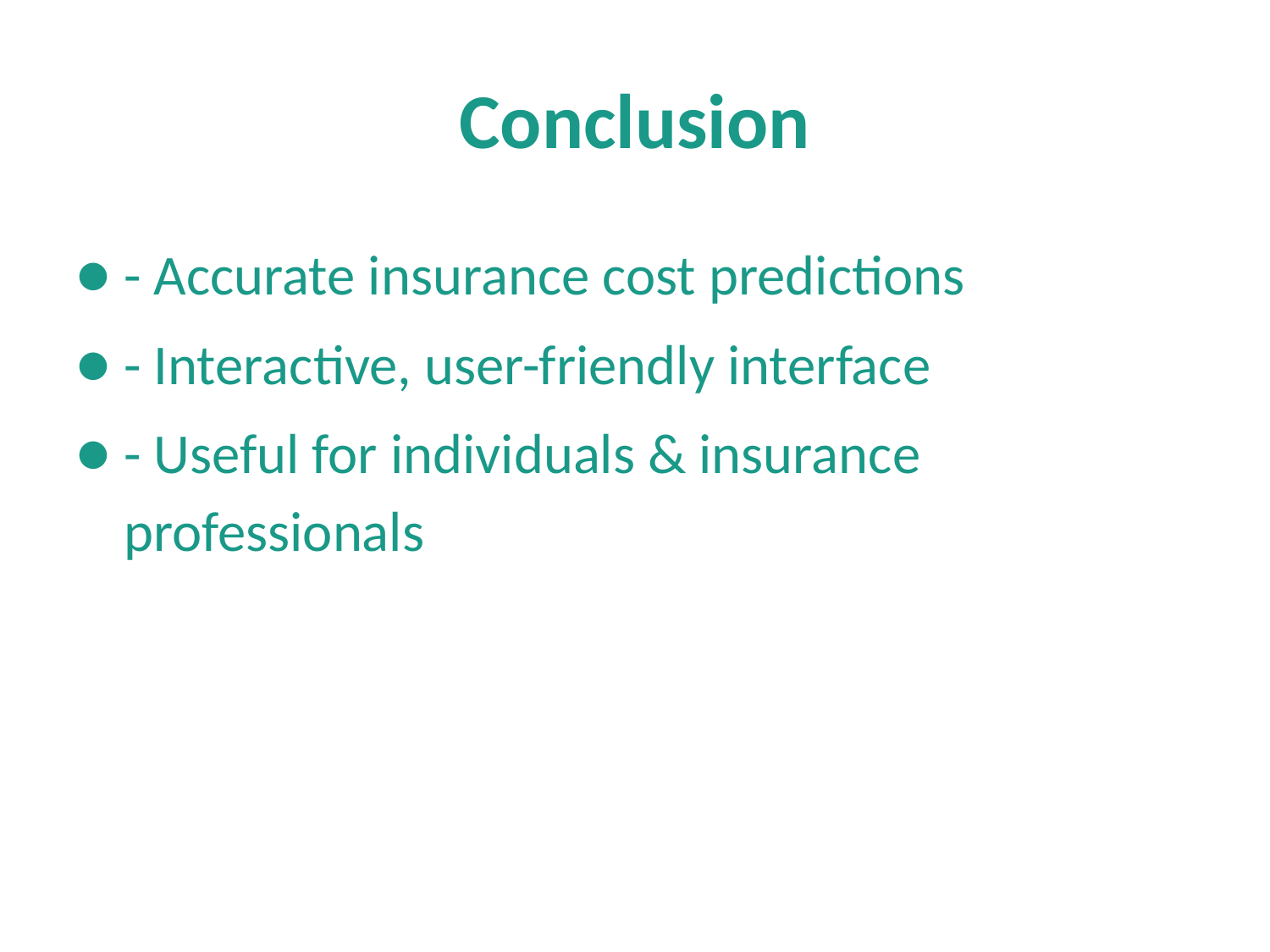

# Conclusion
- Accurate insurance cost predictions
- Interactive, user-friendly interface
- Useful for individuals & insurance professionals